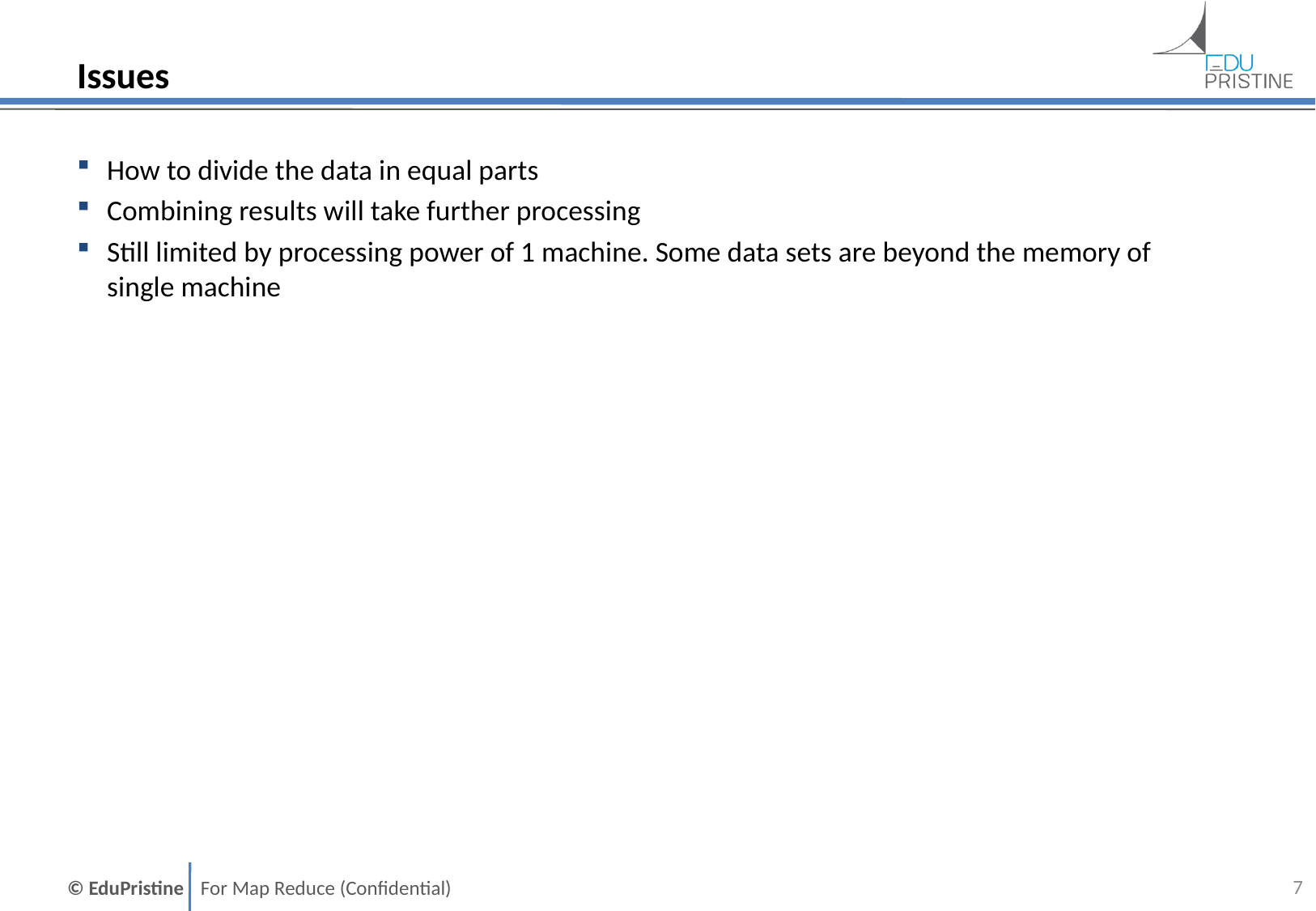

# Issues
How to divide the data in equal parts
Combining results will take further processing
Still limited by processing power of 1 machine. Some data sets are beyond the memory of
single machine
7